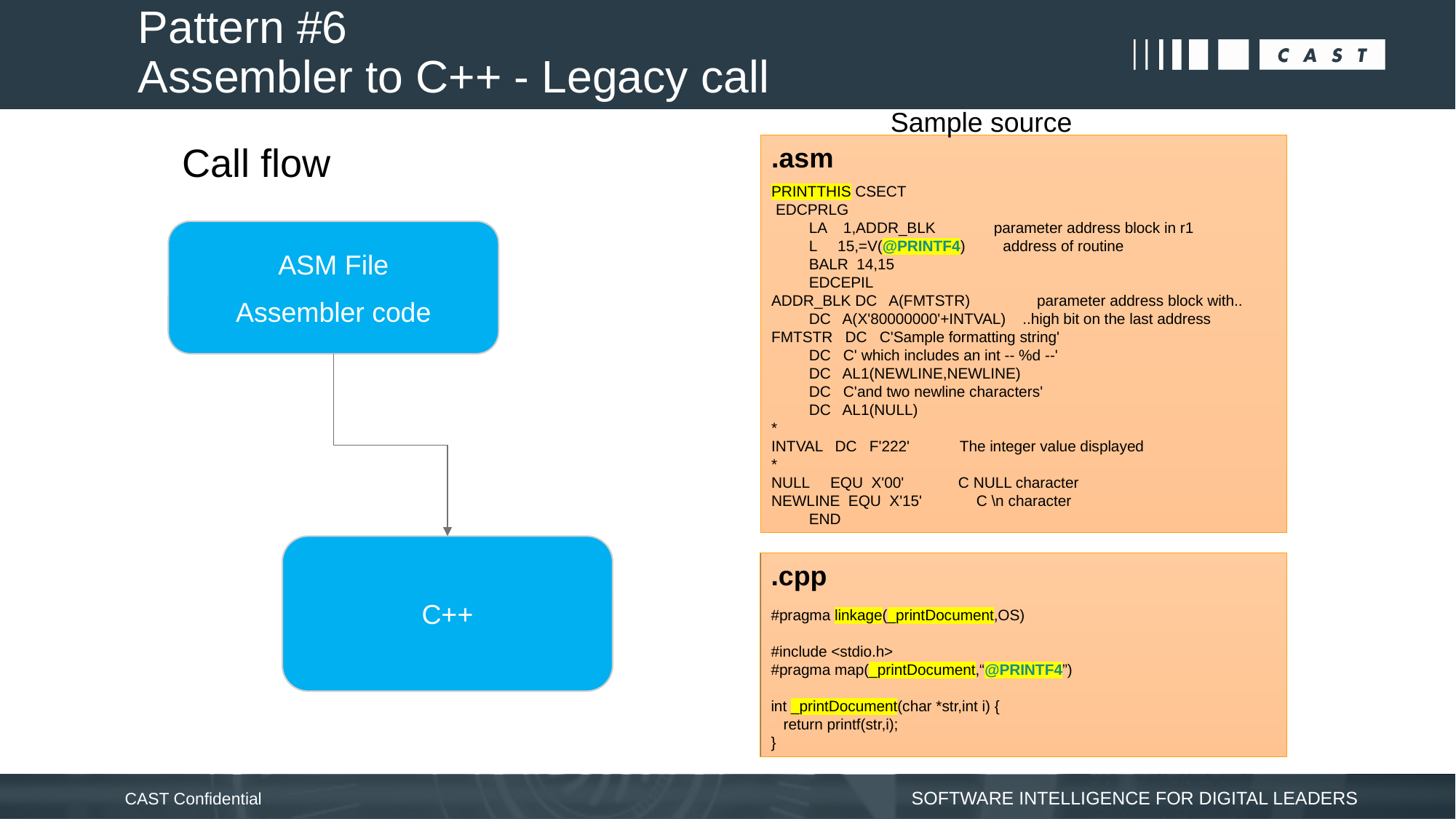

# Pattern #6 Assembler to C++ - Legacy call
Sample source
Call flow
.asm

PRINTTHIS CSECT
 EDCPRLG
         LA    1,ADDR_BLK              parameter address block in r1
         L     15,=V(@PRINTF4)         address of routine
         BALR  14,15
         EDCEPIL
ADDR_BLK DC   A(FMTSTR)                parameter address block with..
         DC   A(X'80000000'+INTVAL)    ..high bit on the last address
FMTSTR   DC   C'Sample formatting string'
         DC   C' which includes an int -- %d --'
         DC   AL1(NEWLINE,NEWLINE)
         DC   C'and two newline characters'
         DC   AL1(NULL)
*
INTVAL   DC   F'222'            The integer value displayed
*
NULL     EQU  X'00'             C NULL character
NEWLINE  EQU  X'15'             C \n character
         END
ASM File

Assembler code
C++
.cpp

#pragma linkage(_printDocument,OS)

#include <stdio.h>
#pragma map(_printDocument,“@PRINTF4”)

int _printDocument(char *str,int i) {
   return printf(str,i);
}